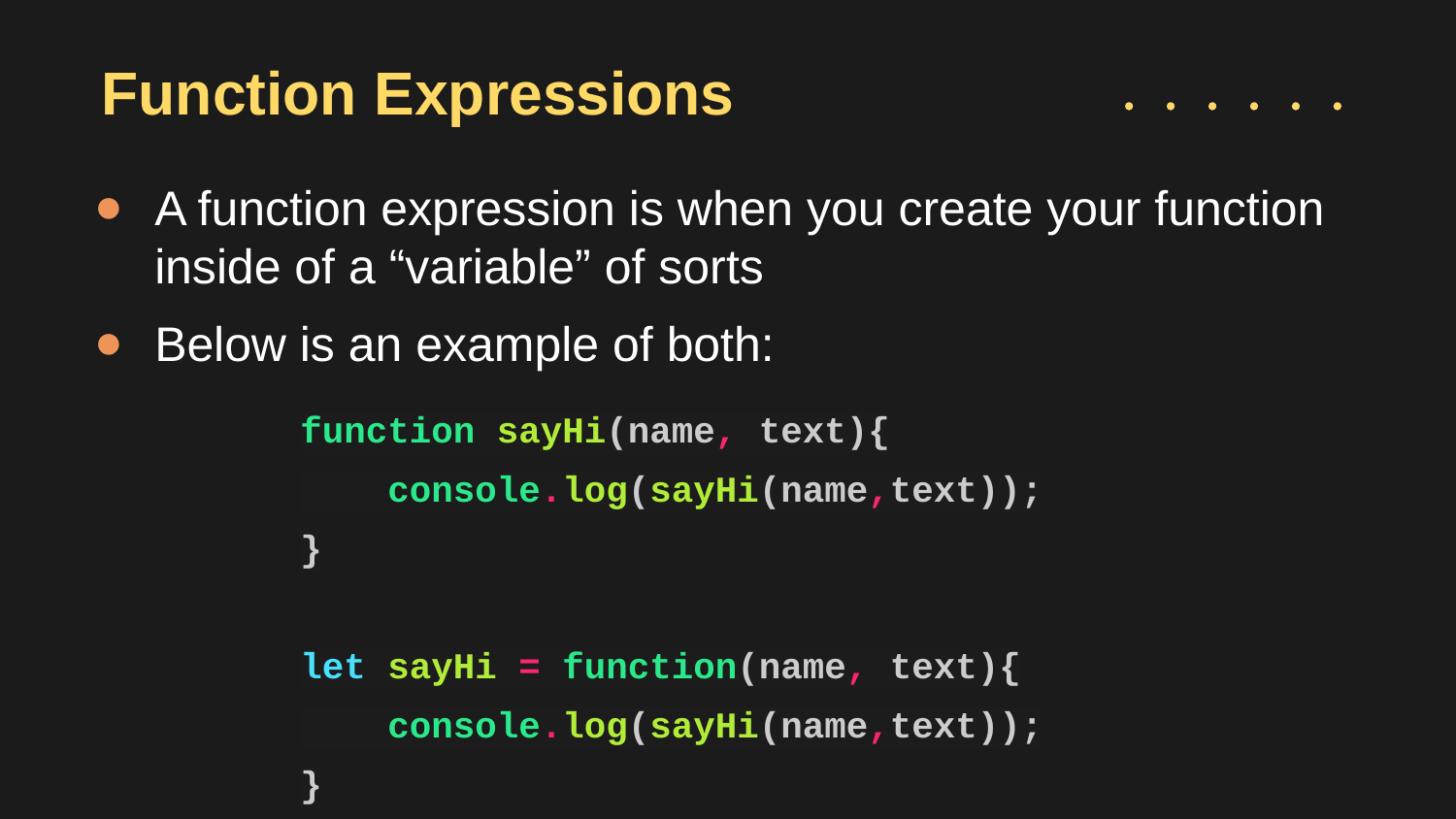

# Function Expressions
A function expression is when you create your function inside of a “variable” of sorts
Below is an example of both:
function sayHi(name, text){
    console.log(sayHi(name,text));
}

let sayHi = function(name, text){
    console.log(sayHi(name,text));
}